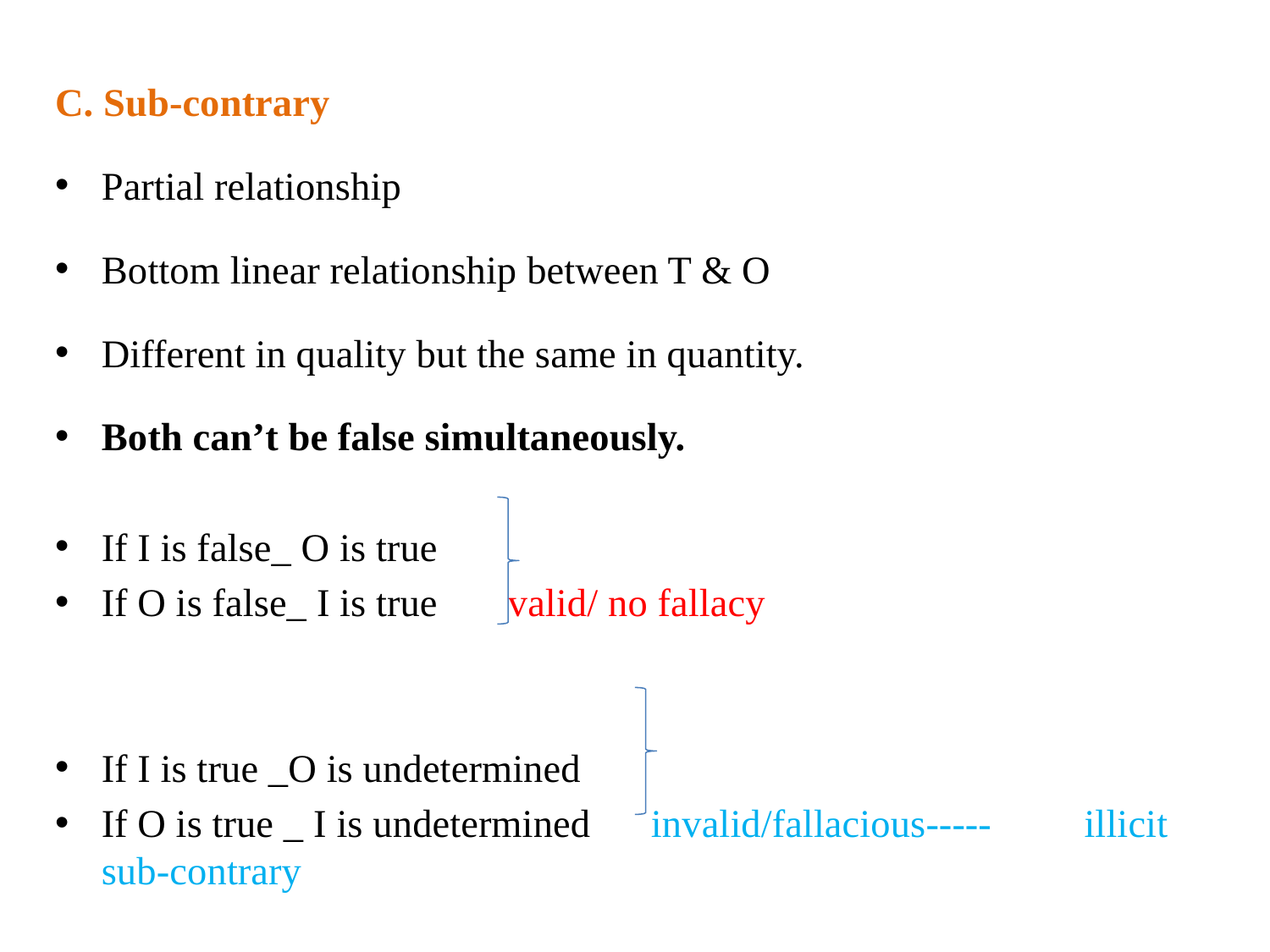

C. Sub-contrary
Partial relationship
Bottom linear relationship between T & O
Different in quality but the same in quantity.
Both can’t be false simultaneously.

If I is false_ O is true
If O is false_ I is true       valid/ no fallacy

If I is true _O is undetermined
If O is true _ I is undetermined      invalid/fallacious----- 							illicit sub-contrary